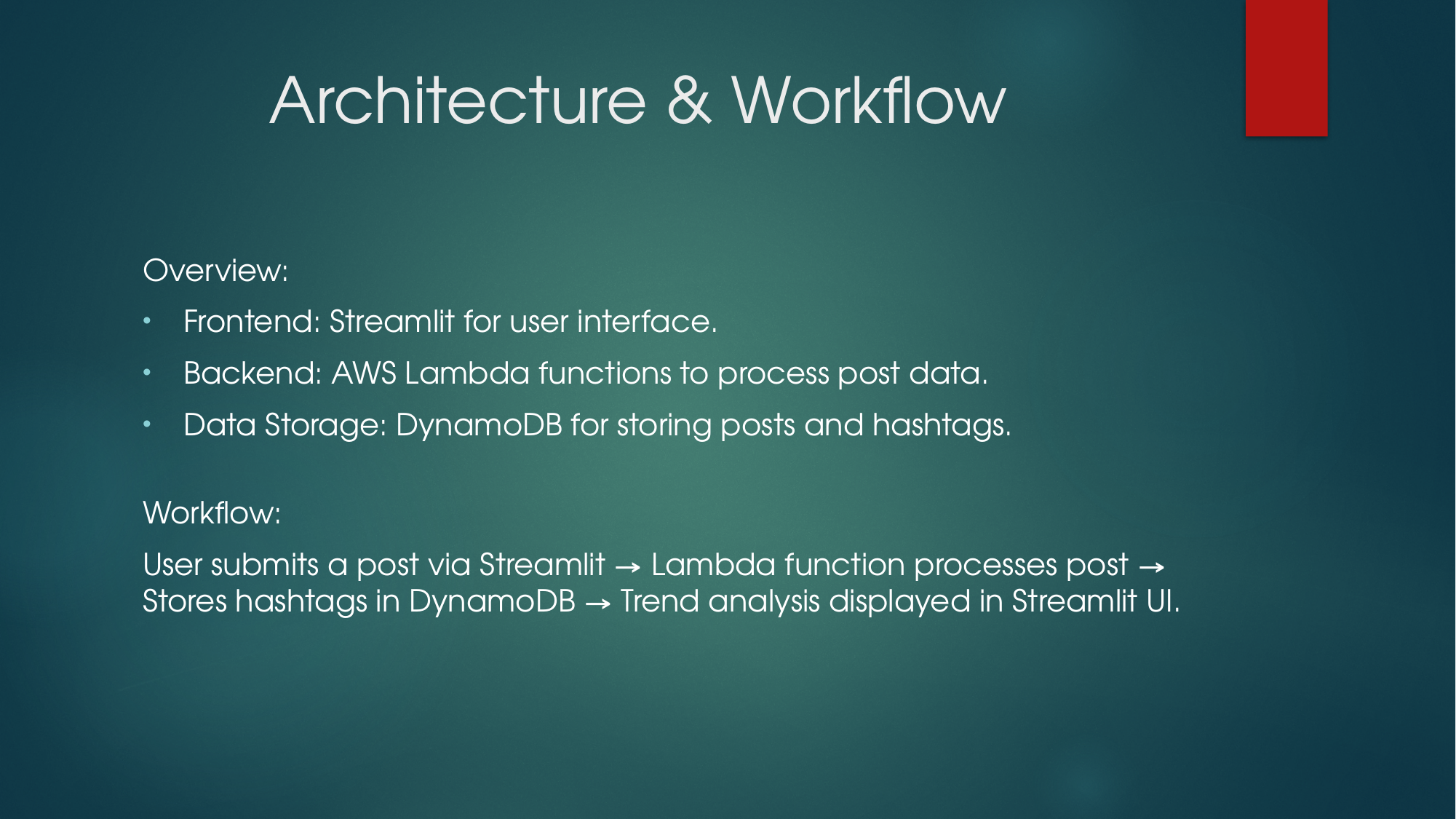

# Architecture & Workflow
Overview:
Frontend: Streamlit for user interface.
Backend: AWS Lambda functions to process post data.
Data Storage: DynamoDB for storing posts and hashtags.
Workflow:
User submits a post via Streamlit → Lambda function processes post → Stores hashtags in DynamoDB → Trend analysis displayed in Streamlit UI.